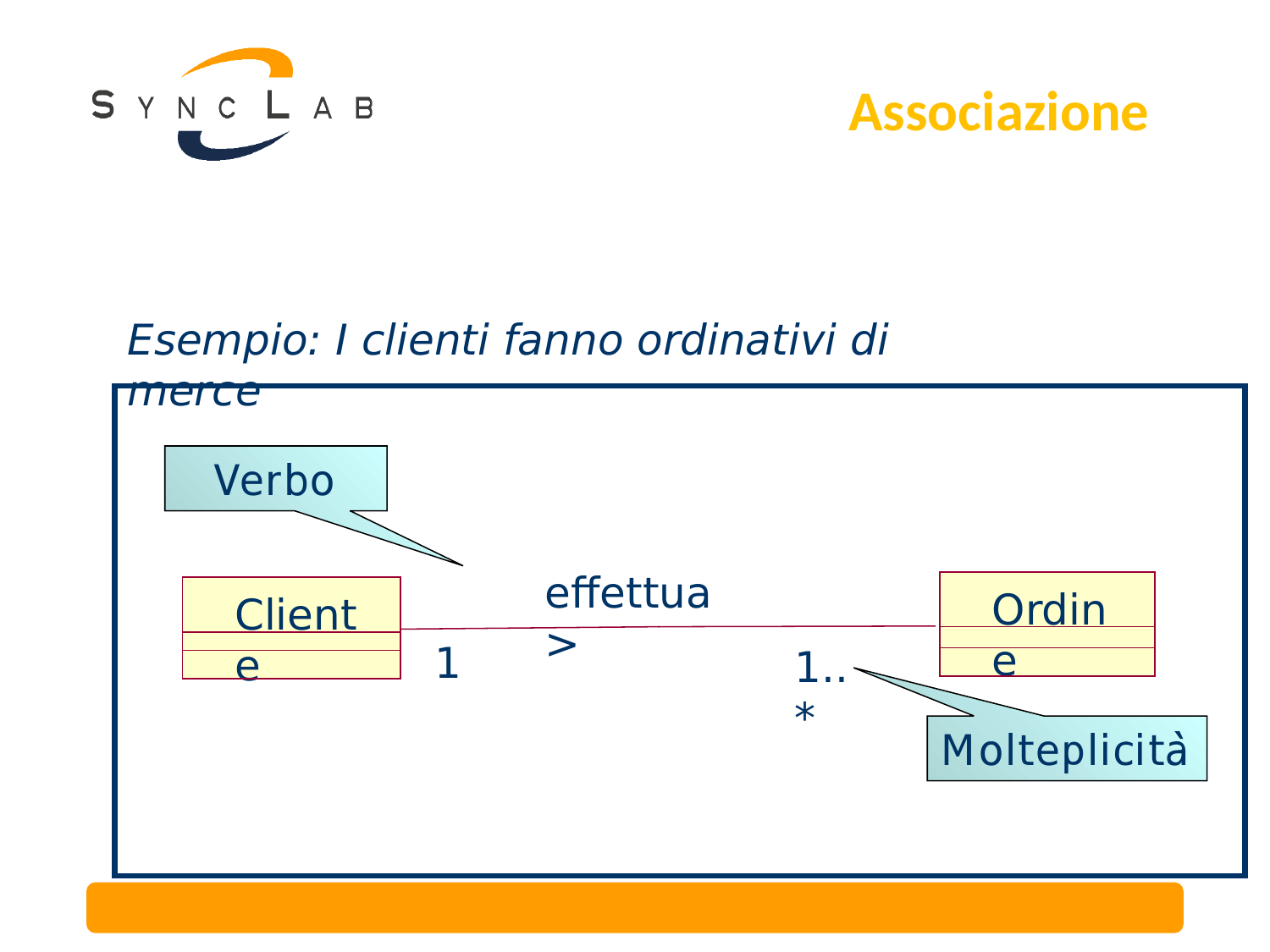

# Associazione
Esempio: I clienti fanno ordinativi di merce

Verbo
effettua  >

Ordine
Cliente

1
1..*

Molteplicità